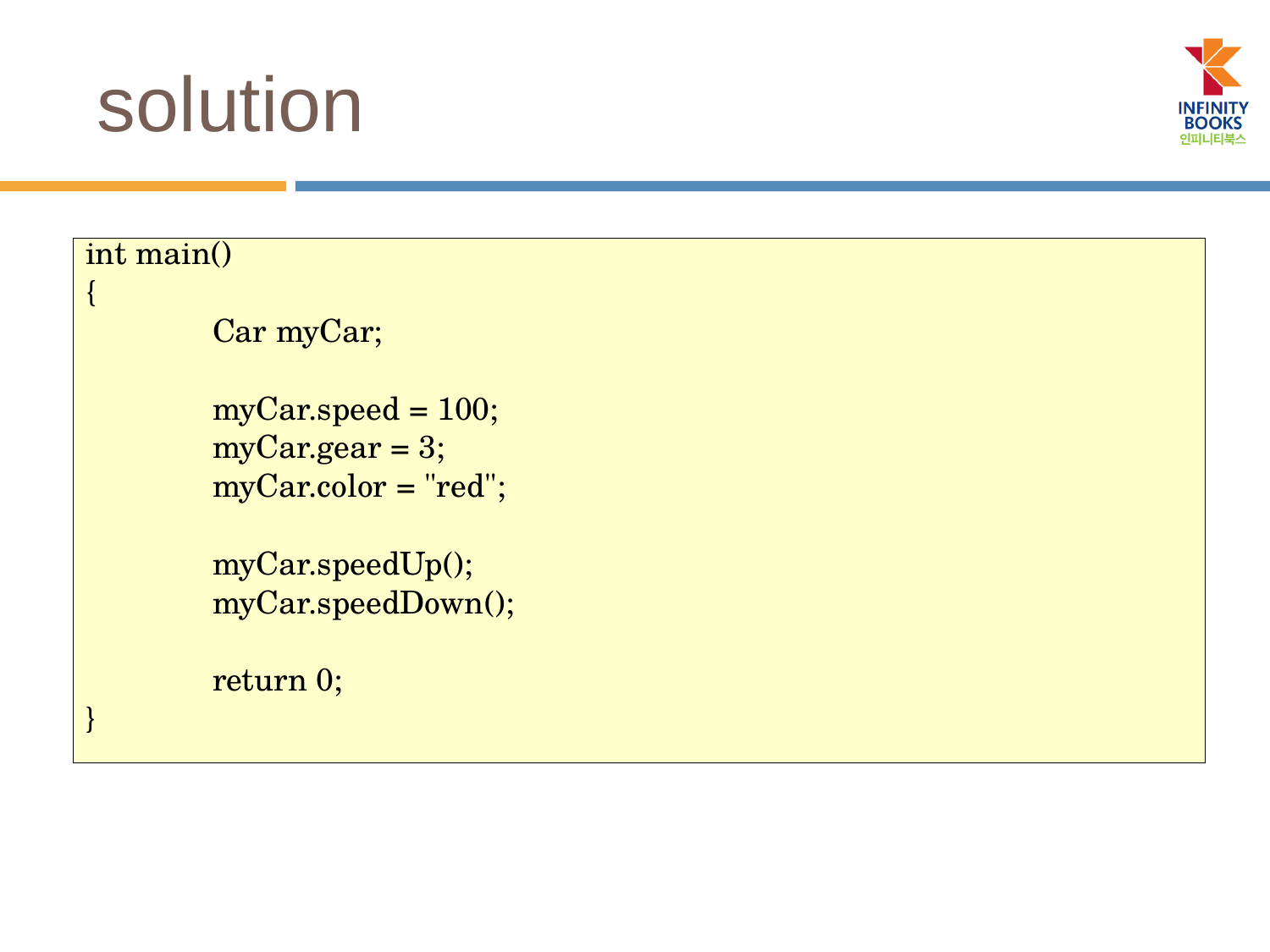

# solution
int main()
{
	Car myCar;

	myCar.speed = 100;
	myCar.gear = 3;
	myCar.color = "red";

	myCar.speedUp();
	myCar.speedDown();

	return 0;
}